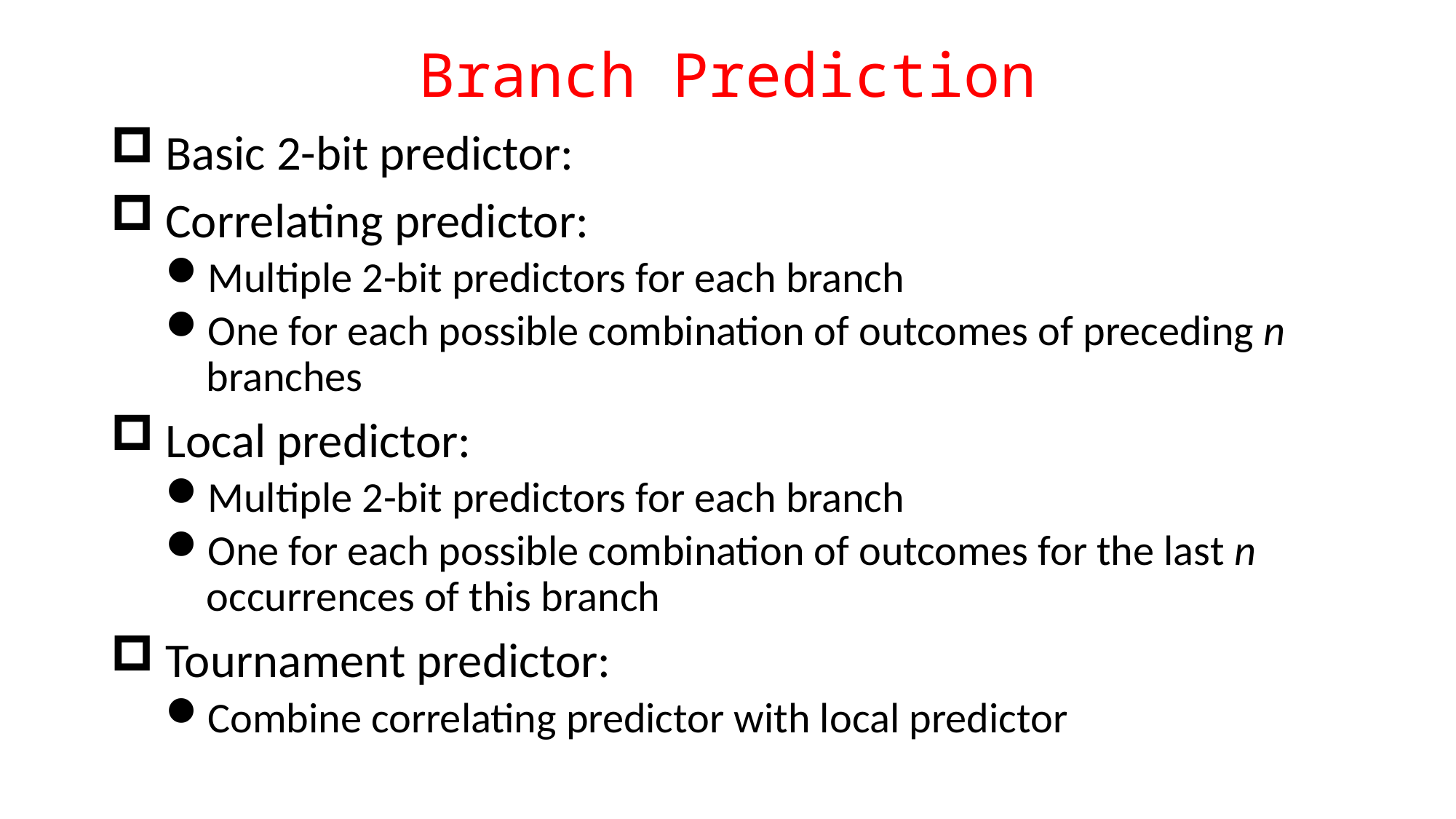

# Branch Prediction
Basic 2-bit predictor:
Correlating predictor:
Multiple 2-bit predictors for each branch
One for each possible combination of outcomes of preceding n branches
Local predictor:
Multiple 2-bit predictors for each branch
One for each possible combination of outcomes for the last n occurrences of this branch
Tournament predictor:
Combine correlating predictor with local predictor